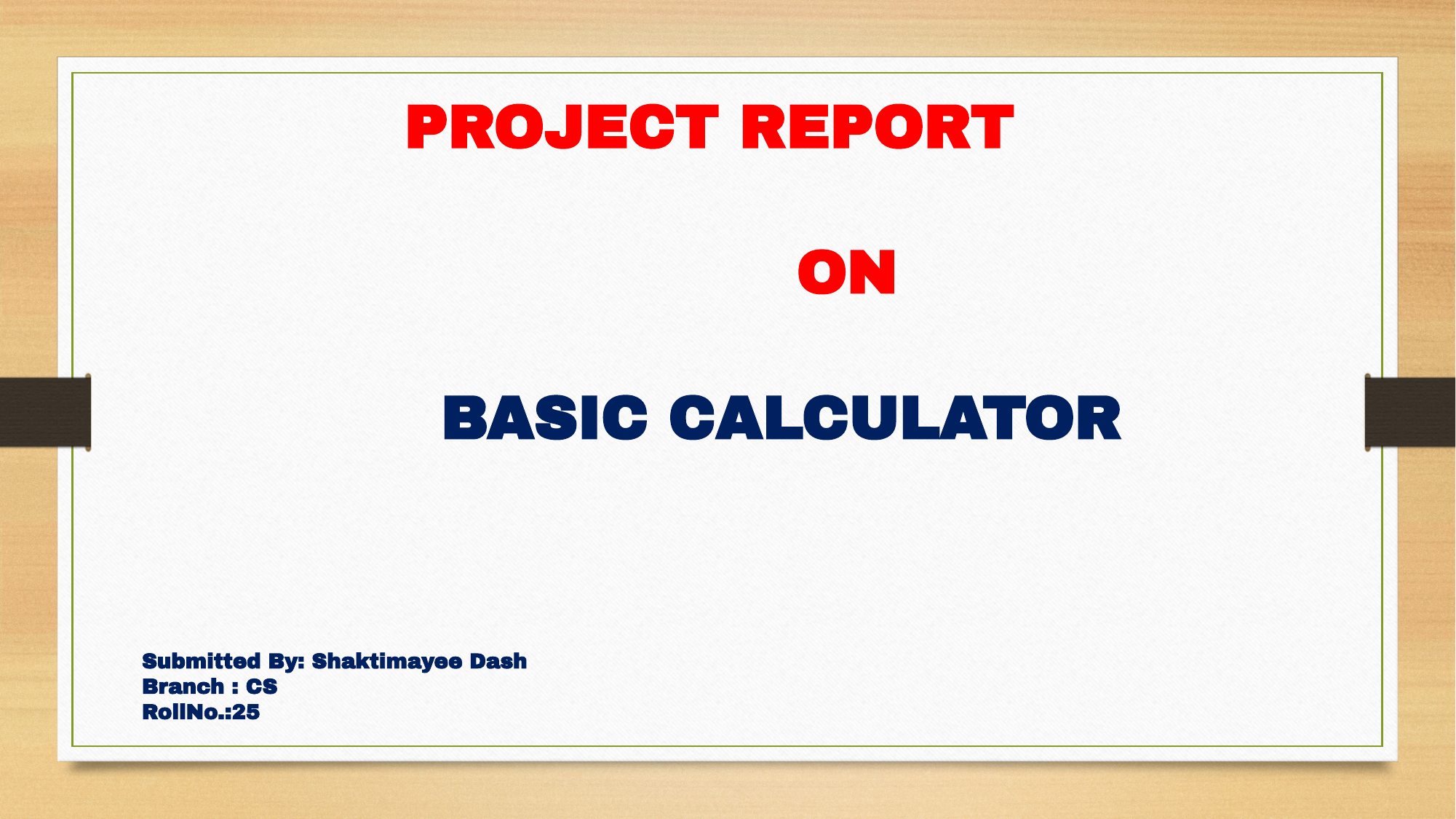

PROJECT REPORT

		               		ON

      	    BASIC CALCULATOR

Submitted By: Shaktimayee Dash
Branch : CS
RollNo.:25